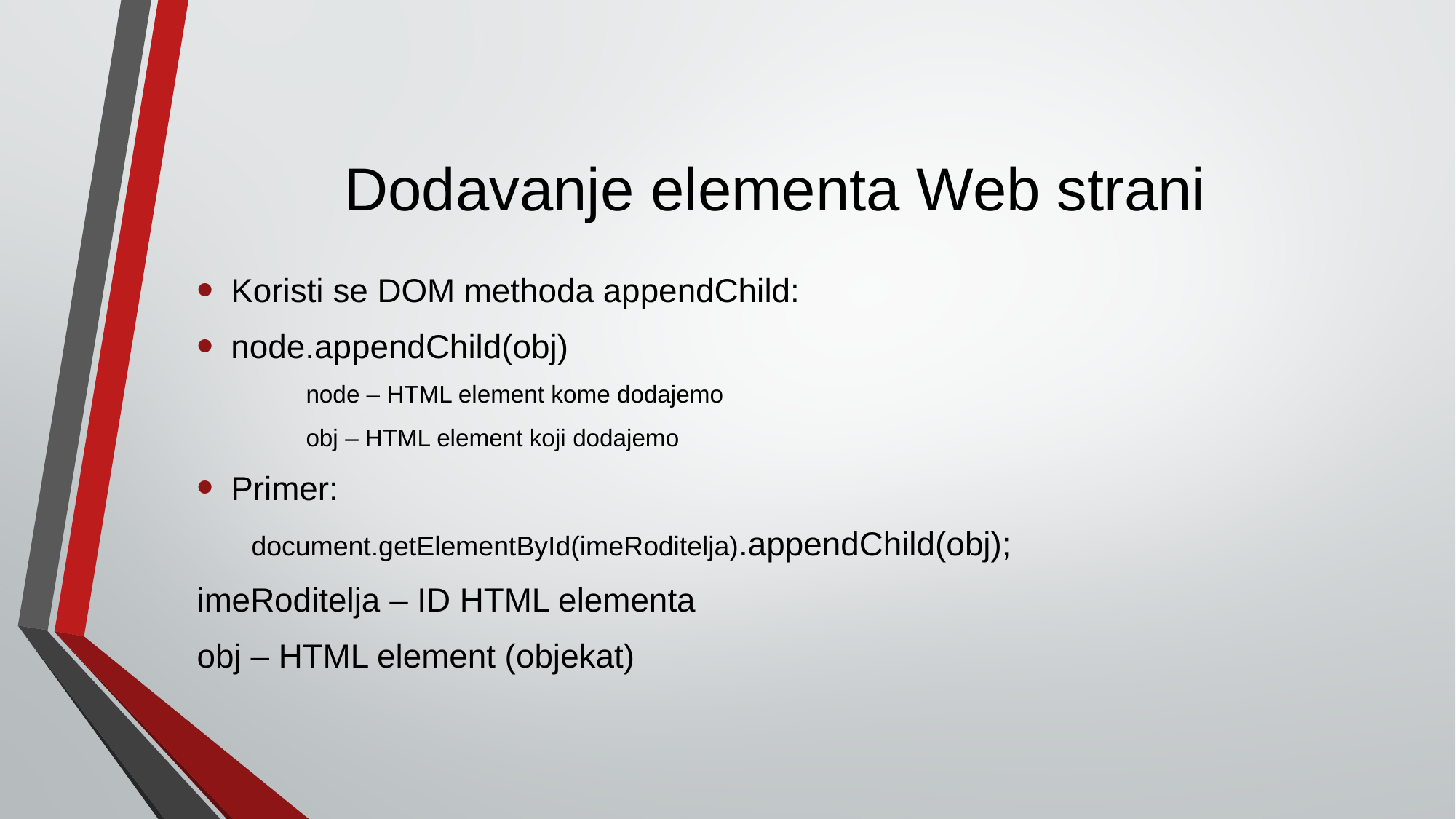

# Dodavanje elementa Web strani
Koristi se DOM methoda appendChild:
node.appendChild(obj)
node – HTML element kome dodajemo
obj – HTML element koji dodajemo
Primer:
document.getElementById(imeRoditelja).appendChild(obj);
imeRoditelja – ID HTML elementa
obj – HTML element (objekat)